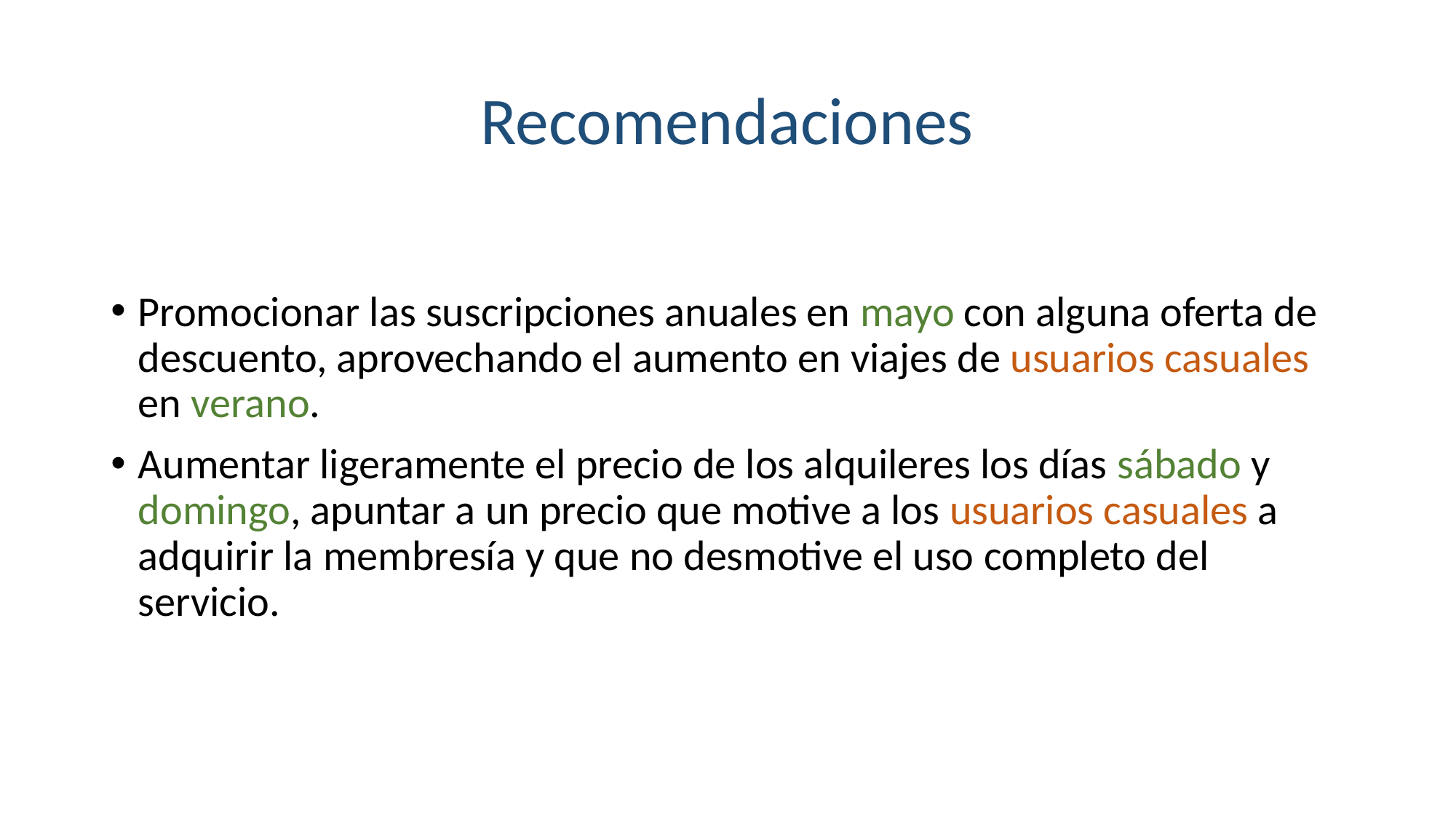

# Recomendaciones

Promocionar las suscripciones anuales en mayo con alguna oferta de descuento, aprovechando el aumento en viajes de usuarios casuales en verano.
Aumentar ligeramente el precio de los alquileres los días sábado y domingo, apuntar a un precio que motive a los usuarios casuales a adquirir la membresía y que no desmotive el uso completo del servicio.